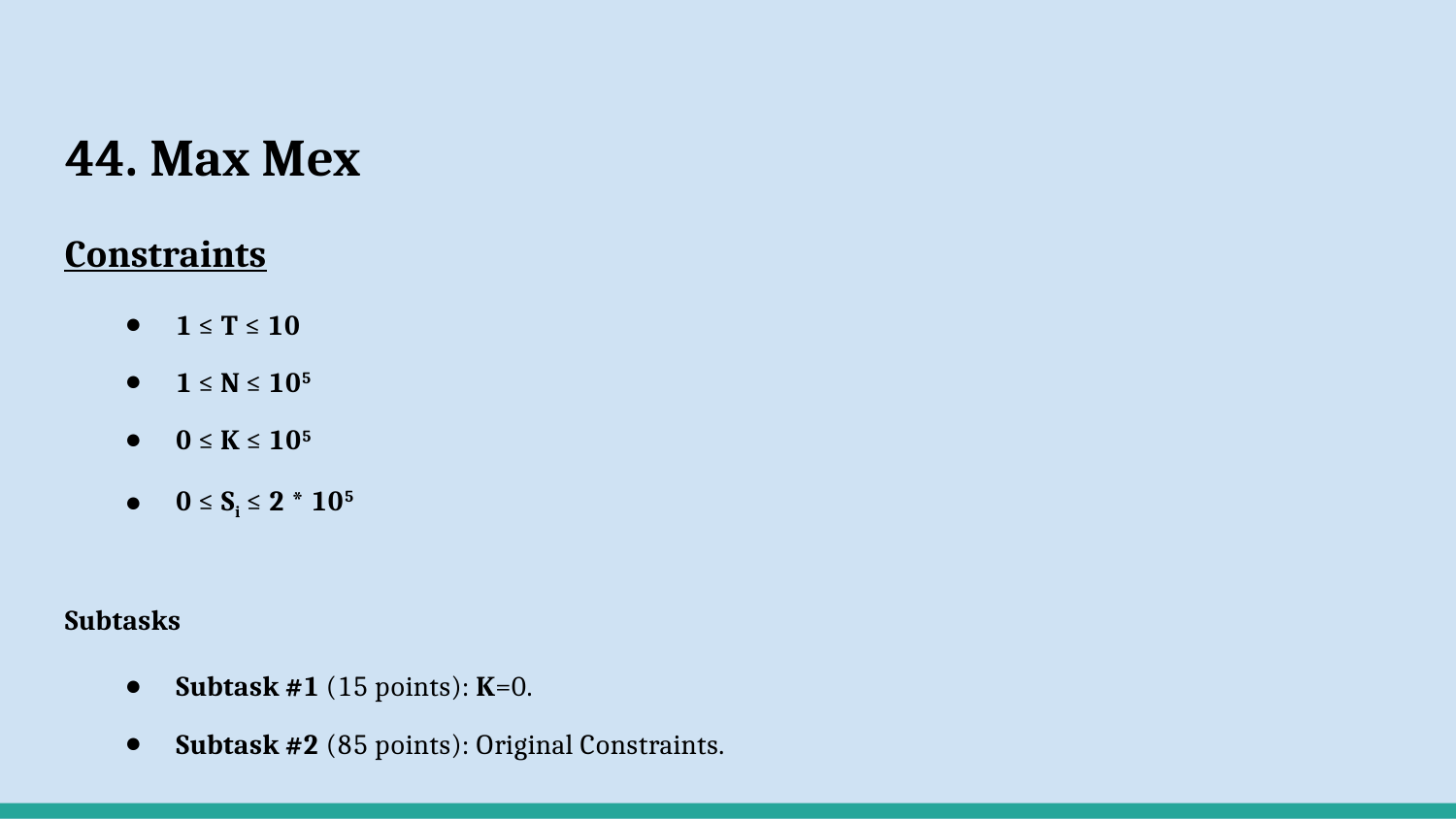

# 44. Max Mex

Constraints
1 ≤ T ≤ 10
1 ≤ N ≤ 105
0 ≤ K ≤ 105
0 ≤ Si ≤ 2 * 105
Subtasks
Subtask #1 (15 points): K=0.
Subtask #2 (85 points): Original Constraints.